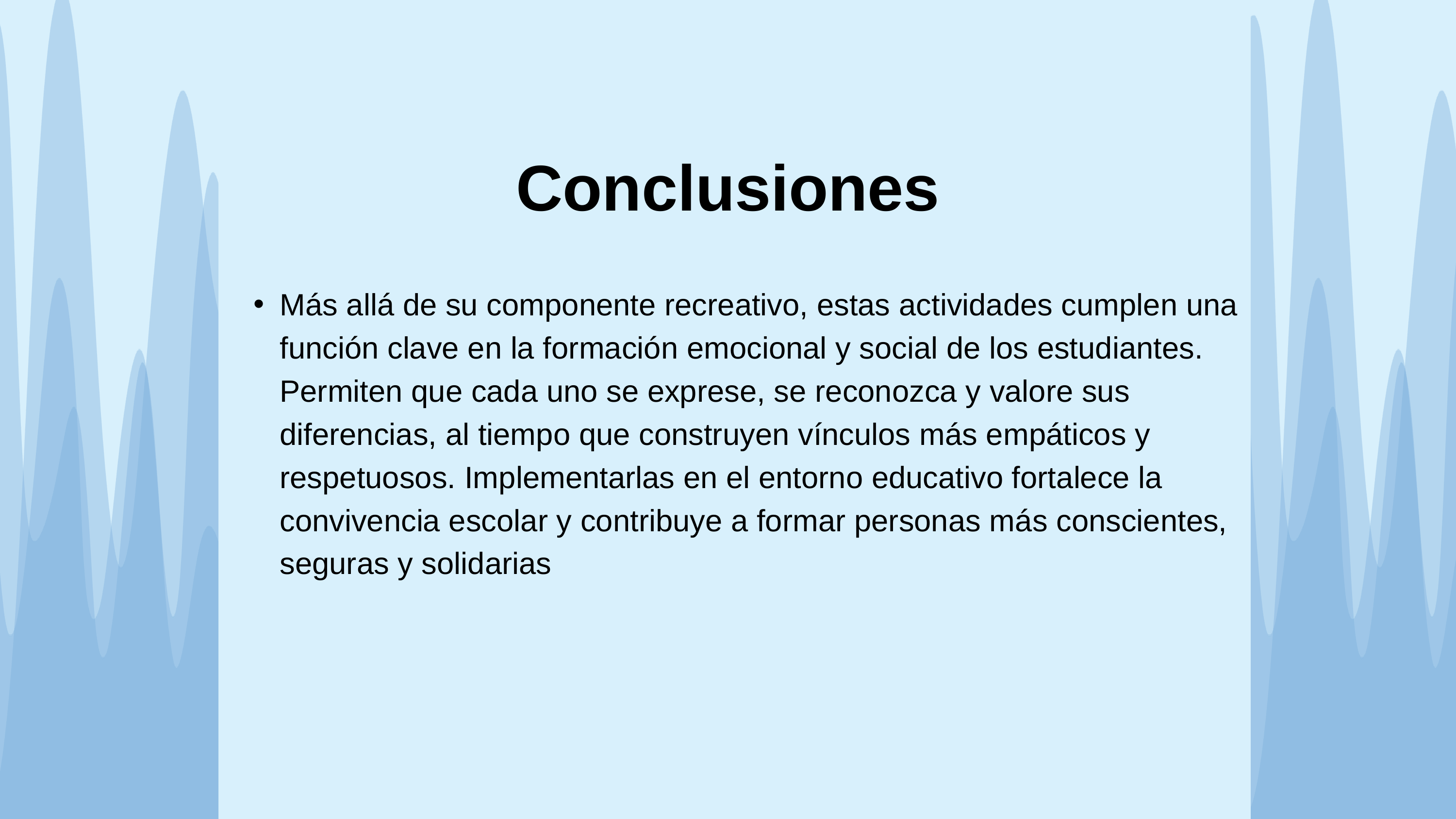

Conclusiones
Más allá de su componente recreativo, estas actividades cumplen una función clave en la formación emocional y social de los estudiantes. Permiten que cada uno se exprese, se reconozca y valore sus diferencias, al tiempo que construyen vínculos más empáticos y respetuosos. Implementarlas en el entorno educativo fortalece la convivencia escolar y contribuye a formar personas más conscientes, seguras y solidarias